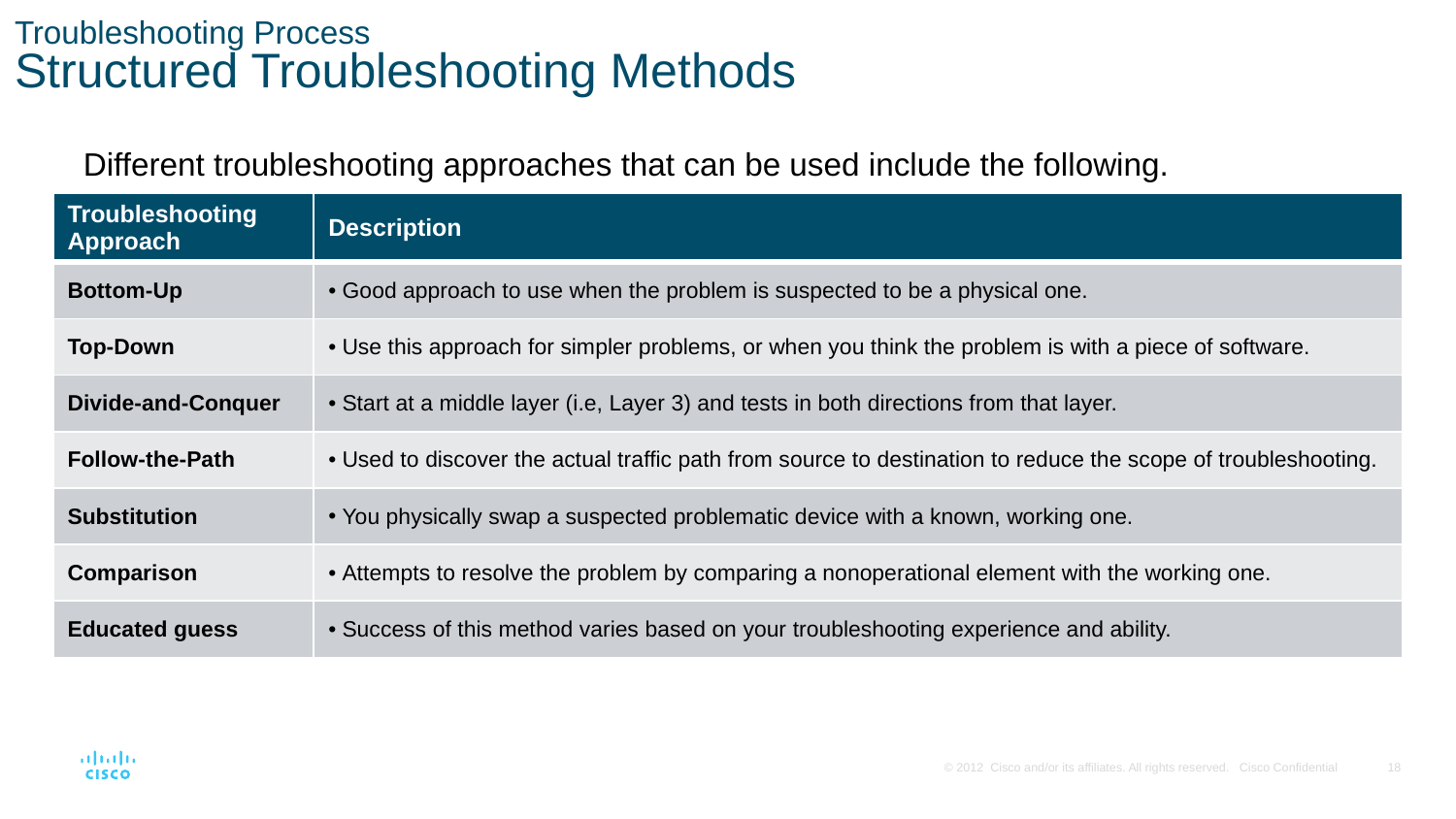

# Troubleshooting Process Structured Troubleshooting Methods
Different troubleshooting approaches that can be used include the following.
| Troubleshooting Approach | Description |
| --- | --- |
| Bottom-Up | Good approach to use when the problem is suspected to be a physical one. |
| Top-Down | Use this approach for simpler problems, or when you think the problem is with a piece of software. |
| Divide-and-Conquer | Start at a middle layer (i.e, Layer 3) and tests in both directions from that layer. |
| Follow-the-Path | Used to discover the actual traffic path from source to destination to reduce the scope of troubleshooting. |
| Substitution | You physically swap a suspected problematic device with a known, working one. |
| Comparison | Attempts to resolve the problem by comparing a nonoperational element with the working one. |
| Educated guess | Success of this method varies based on your troubleshooting experience and ability. |